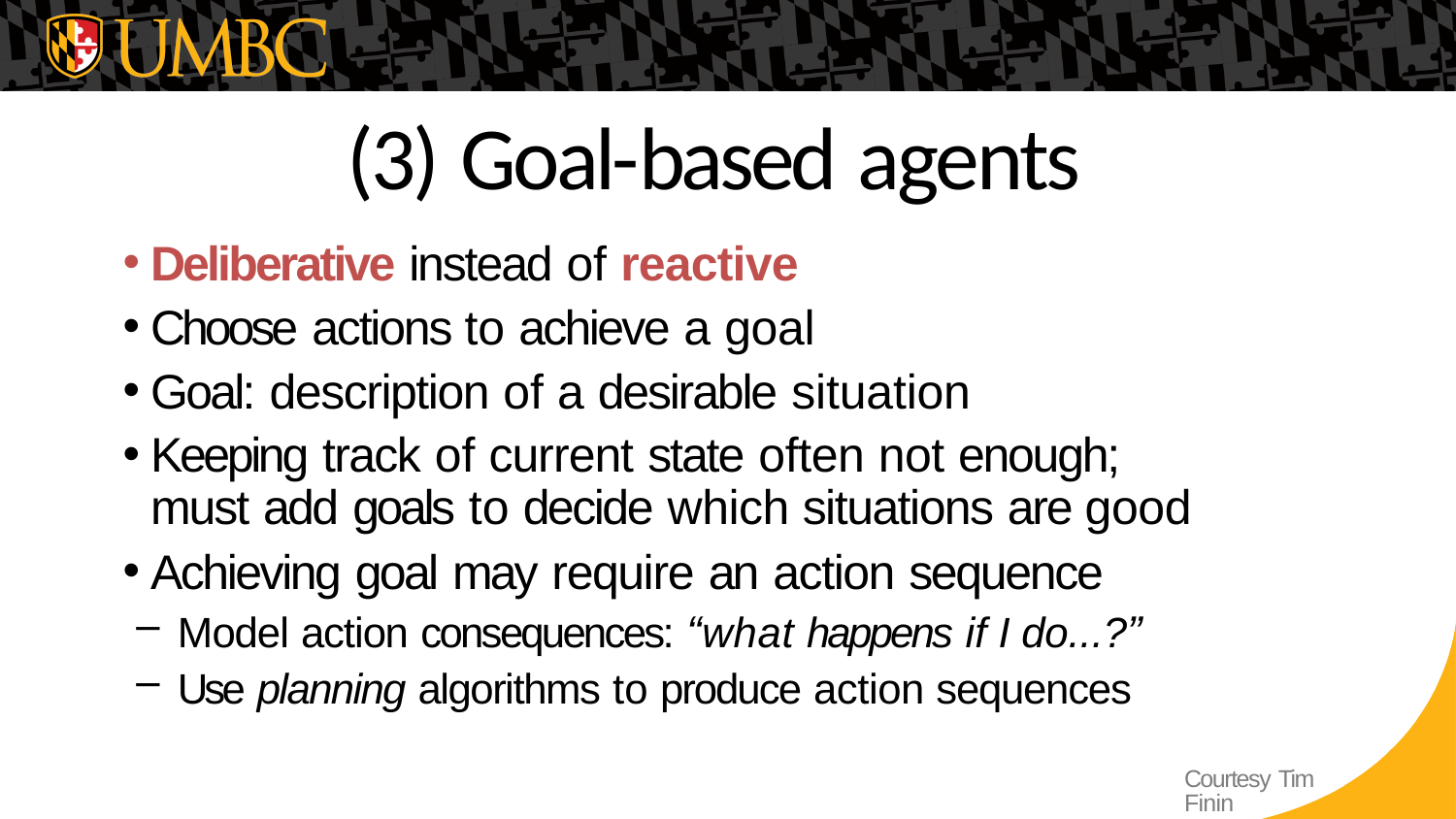

# (3) Goal-based agents
Deliberative instead of reactive
Choose actions to achieve a goal
Goal: description of a desirable situation
Keeping track of current state often not enough; must add goals to decide which situations are good
Achieving goal may require an action sequence
Model action consequences: “what happens if I do...?”
Use planning algorithms to produce action sequences
Courtesy Tim Finin